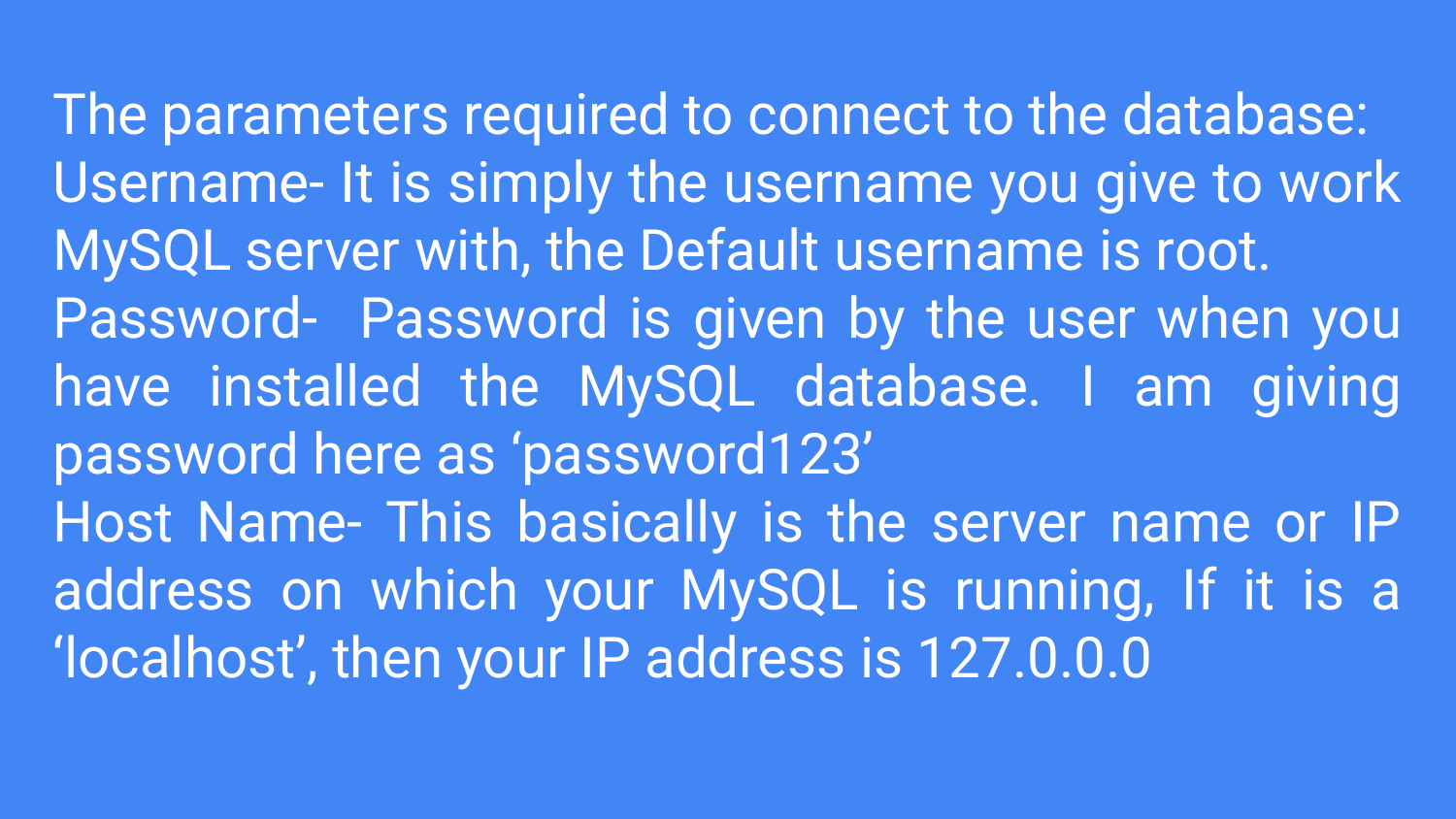

# The parameters required to connect to the database:
Username- It is simply the username you give to work MySQL server with, the Default username is root.
Password-  Password is given by the user when you have installed the MySQL database. I am giving password here as ‘password123’
Host Name- This basically is the server name or IP address on which your MySQL is running, If it is a ‘localhost’, then your IP address is 127.0.0.0